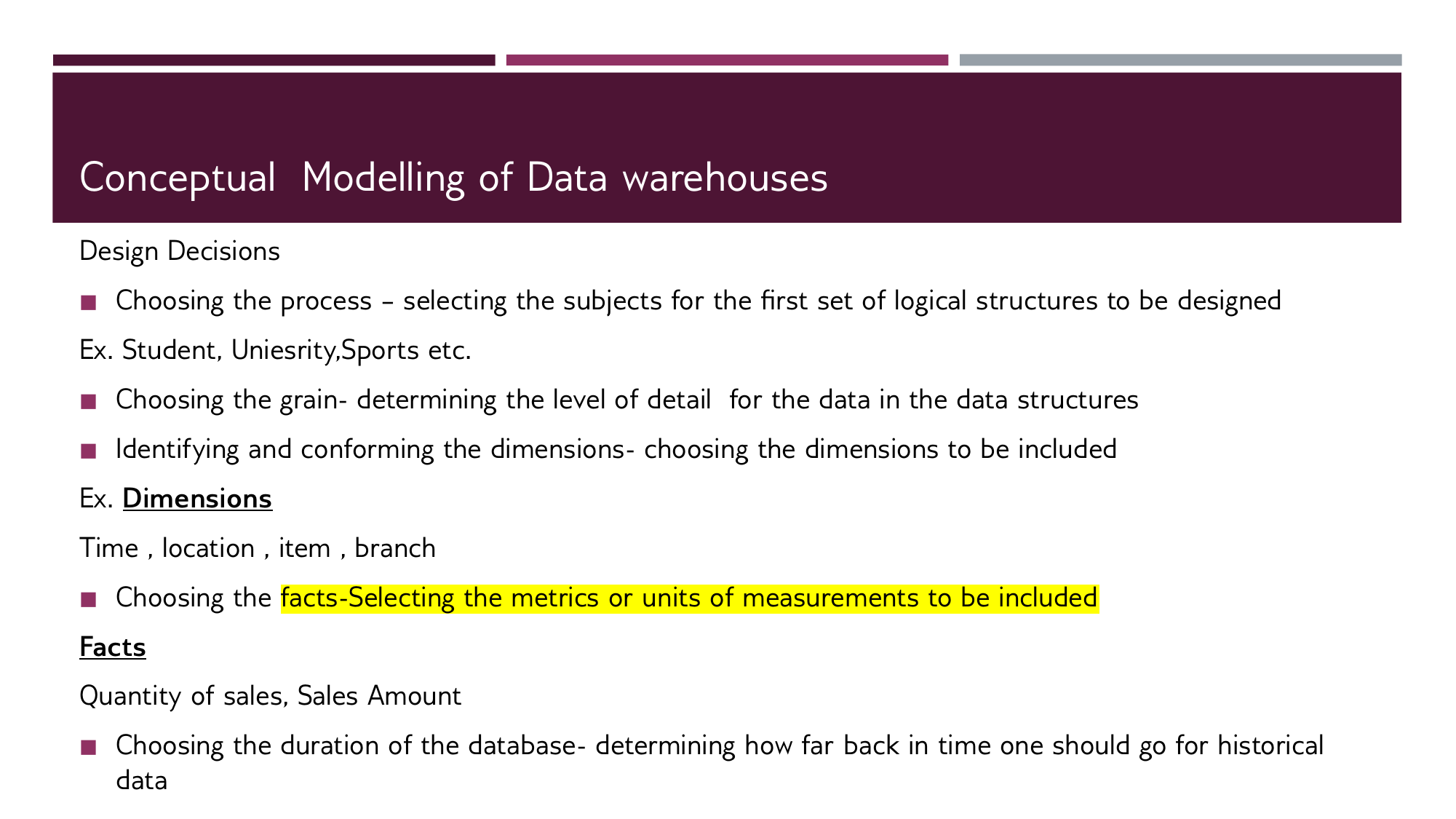

# Conceptual  Modelling of Data warehouses
Design Decisions
Choosing the process – selecting the subjects for the first set of logical structures to be designed
Ex. Student, Uniesrity,Sports etc.
Choosing the grain- determining the level of detail  for the data in the data structures
Identifying and conforming the dimensions- choosing the dimensions to be included
Ex. Dimensions
Time , location , item , branch
Choosing the facts-Selecting the metrics or units of measurements to be included
Facts
Quantity of sales, Sales Amount
Choosing the duration of the database- determining how far back in time one should go for historical data